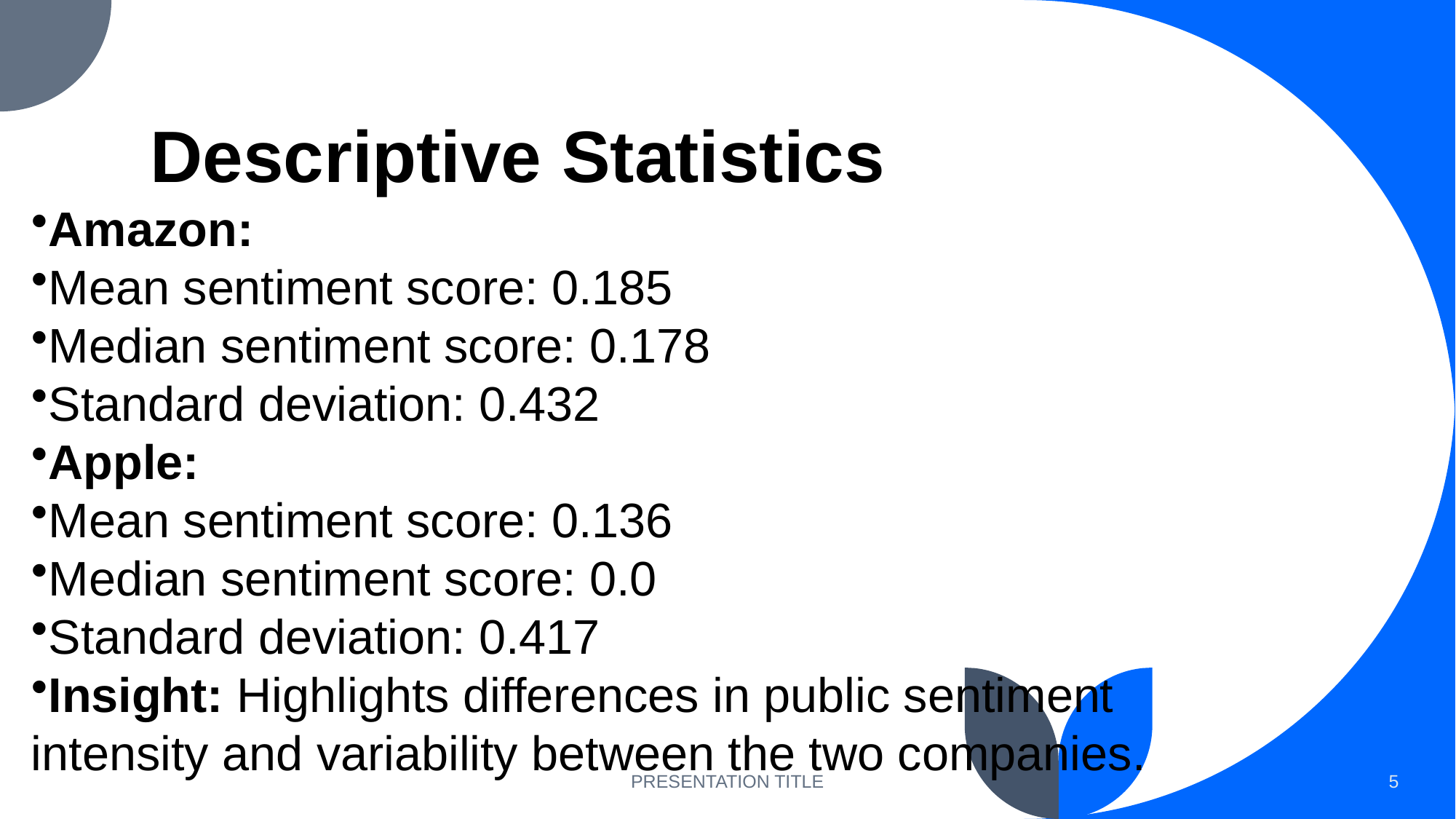

# Descriptive Statistics
Amazon:
Mean sentiment score: 0.185
Median sentiment score: 0.178
Standard deviation: 0.432
Apple:
Mean sentiment score: 0.136
Median sentiment score: 0.0
Standard deviation: 0.417
Insight: Highlights differences in public sentiment intensity and variability between the two companies.
PRESENTATION TITLE
5